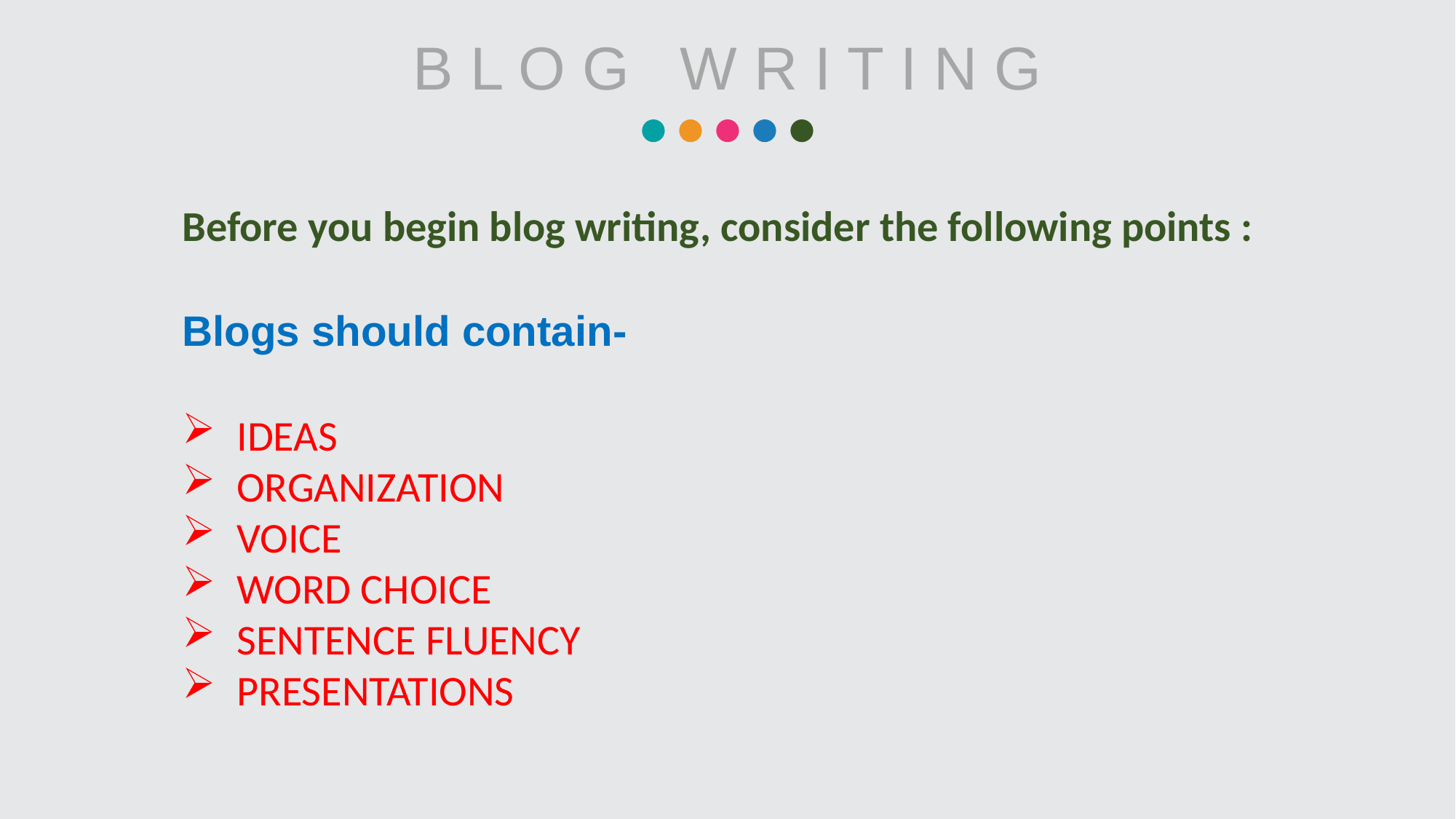

B L O G   W R I T I N G

Before you begin blog writing, consider the following points :
Blogs should contain-
IDEAS
ORGANIZATION
VOICE
WORD CHOICE
SENTENCE FLUENCY
PRESENTATIONS